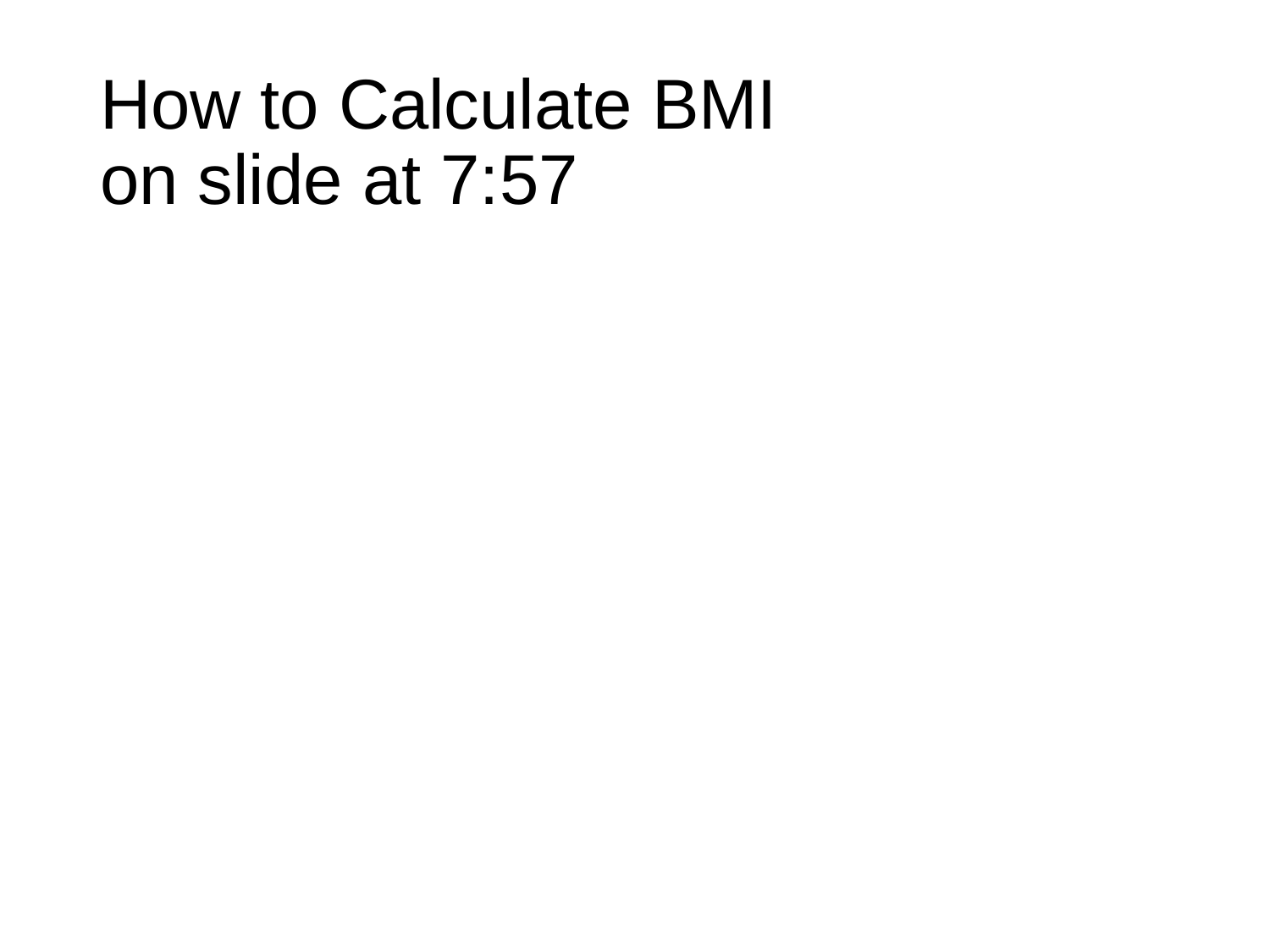

# How to Calculate BMI on slide at 7:57